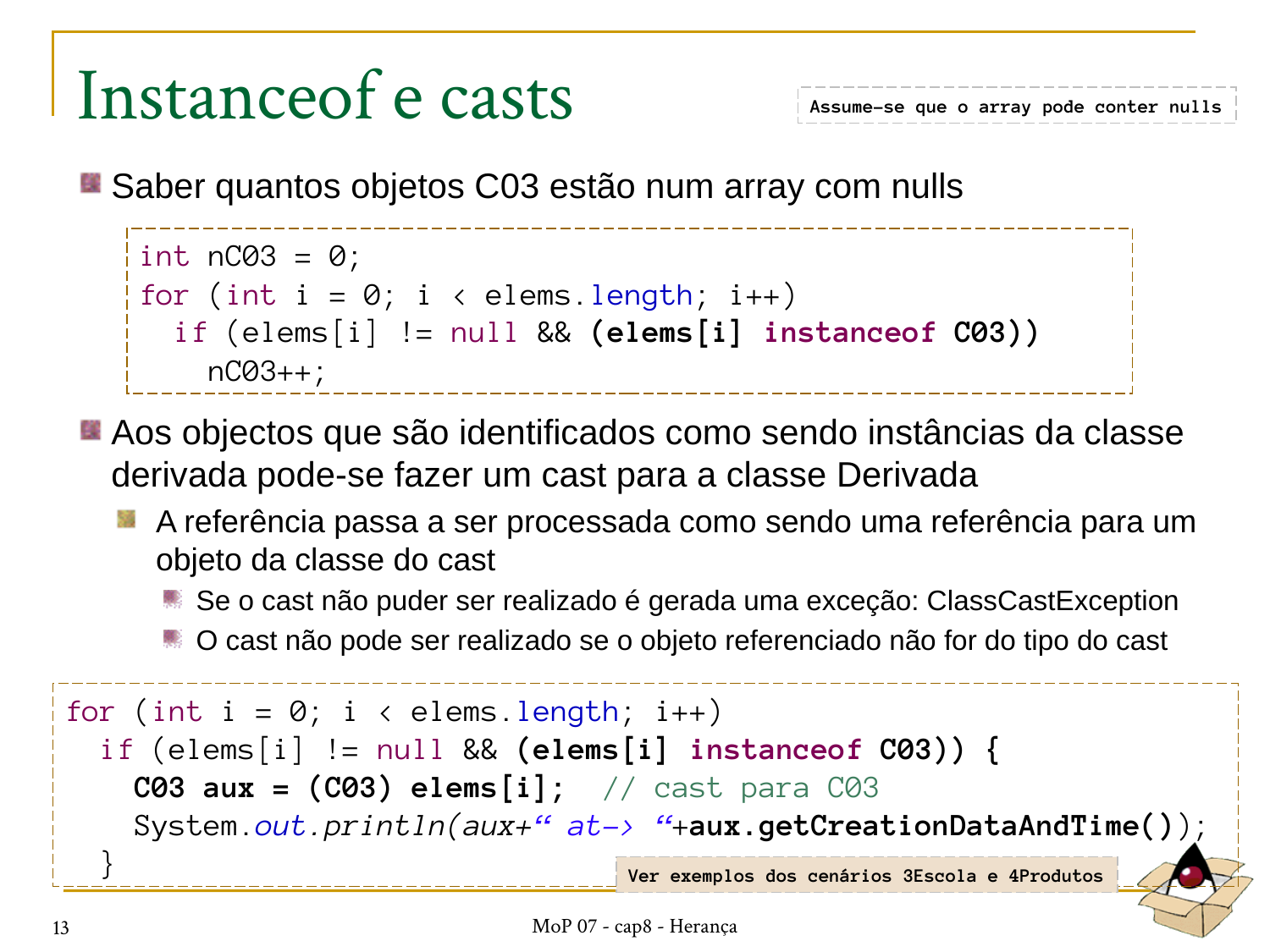

# Instanceof e casts
Assume-se que o array pode conter nulls
Saber quantos objetos C03 estão num array com nulls

Aos objectos que são identificados como sendo instâncias da classe derivada pode-se fazer um cast para a classe Derivada
A referência passa a ser processada como sendo uma referência para um objeto da classe do cast
Se o cast não puder ser realizado é gerada uma exceção: ClassCastException
O cast não pode ser realizado se o objeto referenciado não for do tipo do cast

int nC03 = 0;
for (int i = 0; i < elems.length; i++)
  if (elems[i] != null && (elems[i] instanceof C03))
    nC03++;
for (int i = 0; i < elems.length; i++)
  if (elems[i] != null && (elems[i] instanceof C03)) {
    C03 aux = (C03) elems[i];  // cast para C03
    System.out.println(aux+“ at-> “+aux.getCreationDataAndTime());
  }
Ver exemplos dos cenários 3Escola e 4Produtos
MoP 07 - cap8 - Herança